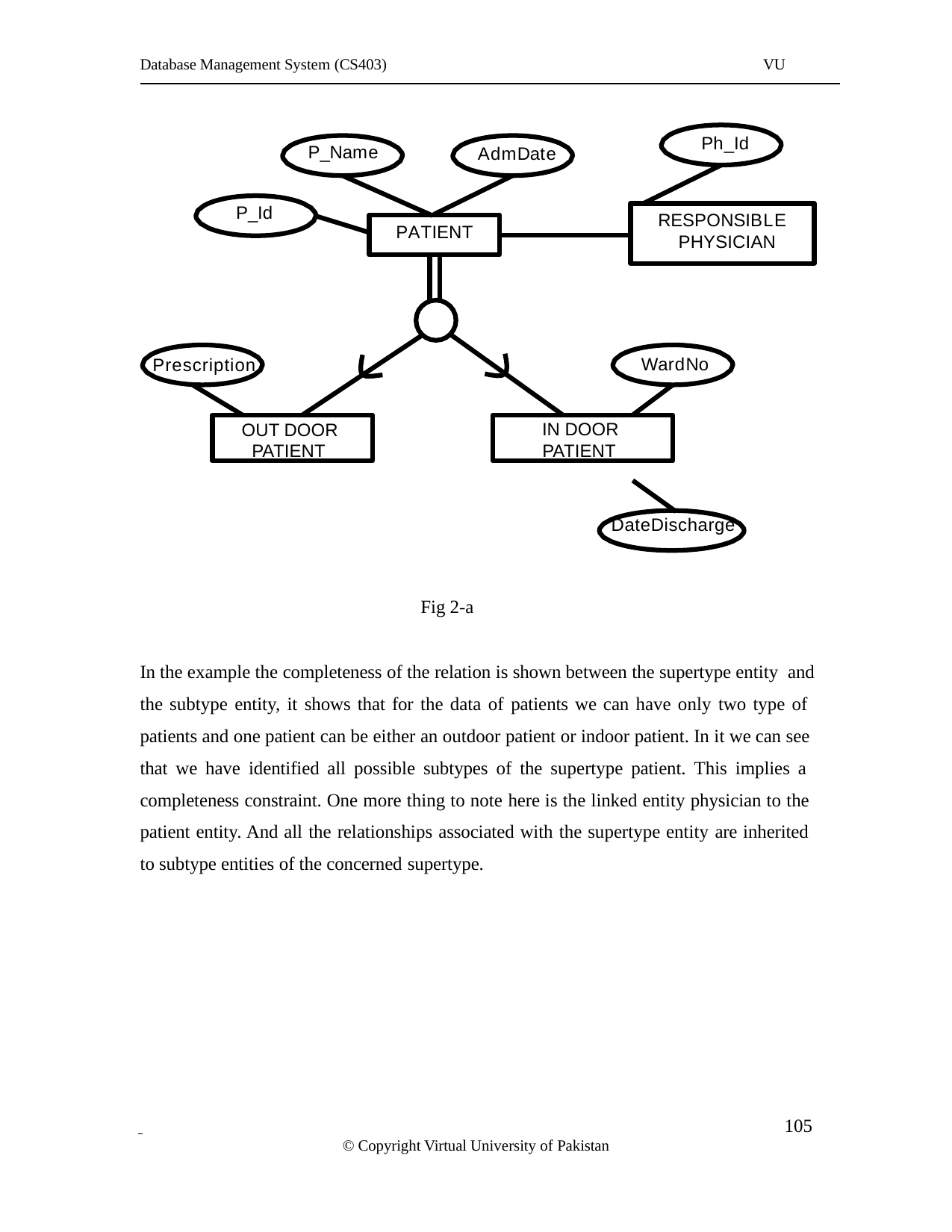

Database Management System (CS403)
VU

Ph_Id

P_Name
AdmDate

P_Id

RESPONSIBLE  PHYSICIAN

PATIENT

WardNo
Prescription

IN DOOR  PATIENT
OUT DOOR  PATIENT

DateDischarge
Fig 2-a

In the example the completeness of the relation is shown between the supertype entity  and the subtype entity, it shows that for the data of patients we can have only two type of  patients and one patient can be either an outdoor patient or indoor patient. In it we can see  that we have identified all possible subtypes of the supertype patient. This implies a  completeness constraint. One more thing to note here is the linked entity physician to the  patient entity. And all the relationships associated with the supertype entity are inherited  to subtype entities of the concerned supertype.
 	105
© Copyright Virtual University of Pakistan